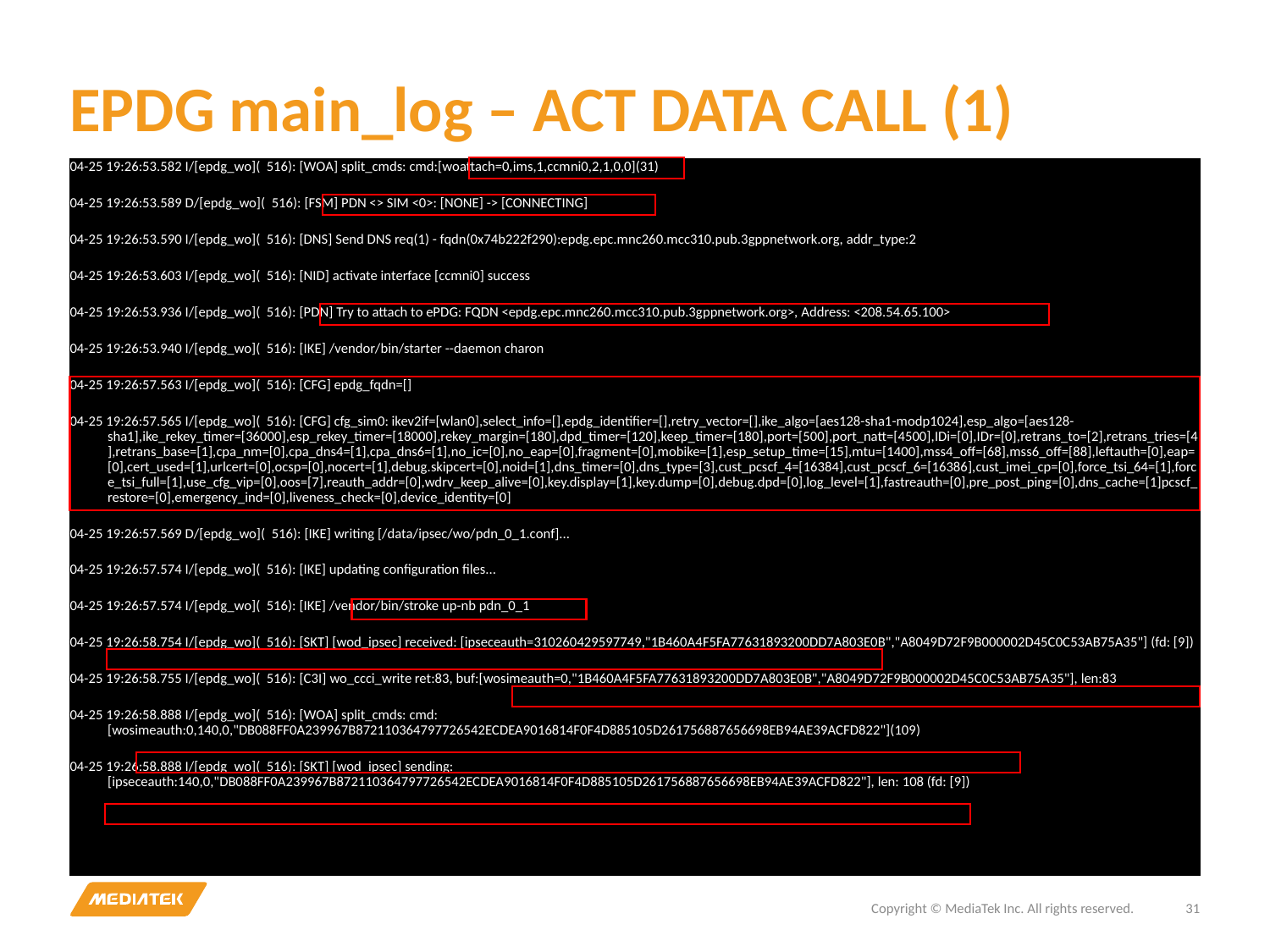

# EPDG main_log – ACT DATA CALL (1)

04-25 19:26:53.582 I/[epdg_wo](  516): [WOA] split_cmds: cmd:[woattach=0,ims,1,ccmni0,2,1,0,0](31)
04-25 19:26:53.589 D/[epdg_wo](  516): [FSM] PDN <> SIM <0>: [NONE] -> [CONNECTING]
04-25 19:26:53.590 I/[epdg_wo](  516): [DNS] Send DNS req(1) - fqdn(0x74b222f290):epdg.epc.mnc260.mcc310.pub.3gppnetwork.org, addr_type:2
04-25 19:26:53.603 I/[epdg_wo](  516): [NID] activate interface [ccmni0] success
04-25 19:26:53.936 I/[epdg_wo](  516): [PDN] Try to attach to ePDG: FQDN <epdg.epc.mnc260.mcc310.pub.3gppnetwork.org>, Address: <208.54.65.100>
04-25 19:26:53.940 I/[epdg_wo](  516): [IKE] /vendor/bin/starter --daemon charon
04-25 19:26:57.563 I/[epdg_wo](  516): [CFG] epdg_fqdn=[]
04-25 19:26:57.565 I/[epdg_wo](  516): [CFG] cfg_sim0: ikev2if=[wlan0],select_info=[],epdg_identifier=[],retry_vector=[],ike_algo=[aes128-sha1-modp1024],esp_algo=[aes128-sha1],ike_rekey_timer=[36000],esp_rekey_timer=[18000],rekey_margin=[180],dpd_timer=[120],keep_timer=[180],port=[500],port_natt=[4500],IDi=[0],IDr=[0],retrans_to=[2],retrans_tries=[4],retrans_base=[1],cpa_nm=[0],cpa_dns4=[1],cpa_dns6=[1],no_ic=[0],no_eap=[0],fragment=[0],mobike=[1],esp_setup_time=[15],mtu=[1400],mss4_off=[68],mss6_off=[88],leftauth=[0],eap=[0],cert_used=[1],urlcert=[0],ocsp=[0],nocert=[1],debug.skipcert=[0],noid=[1],dns_timer=[0],dns_type=[3],cust_pcscf_4=[16384],cust_pcscf_6=[16386],cust_imei_cp=[0],force_tsi_64=[1],force_tsi_full=[1],use_cfg_vip=[0],oos=[7],reauth_addr=[0],wdrv_keep_alive=[0],key.display=[1],key.dump=[0],debug.dpd=[0],log_level=[1],fastreauth=[0],pre_post_ping=[0],dns_cache=[1]pcscf_restore=[0],emergency_ind=[0],liveness_check=[0],device_identity=[0]
04-25 19:26:57.569 D/[epdg_wo](  516): [IKE] writing [/data/ipsec/wo/pdn_0_1.conf]...
04-25 19:26:57.574 I/[epdg_wo](  516): [IKE] updating configuration files...
04-25 19:26:57.574 I/[epdg_wo](  516): [IKE] /vendor/bin/stroke up-nb pdn_0_1
04-25 19:26:58.754 I/[epdg_wo](  516): [SKT] [wod_ipsec] received: [ipseceauth=310260429597749,"1B460A4F5FA77631893200DD7A803E0B","A8049D72F9B000002D45C0C53AB75A35"] (fd: [9])
04-25 19:26:58.755 I/[epdg_wo](  516): [C3I] wo_ccci_write ret:83, buf:[wosimeauth=0,"1B460A4F5FA77631893200DD7A803E0B","A8049D72F9B000002D45C0C53AB75A35"], len:83
04-25 19:26:58.888 I/[epdg_wo](  516): [WOA] split_cmds: cmd:[wosimeauth:0,140,0,"DB088FF0A239967B872110364797726542ECDEA9016814F0F4D885105D261756887656698EB94AE39ACFD822"](109)
04-25 19:26:58.888 I/[epdg_wo](  516): [SKT] [wod_ipsec] sending: [ipseceauth:140,0,"DB088FF0A239967B872110364797726542ECDEA9016814F0F4D885105D261756887656698EB94AE39ACFD822"], len: 108 (fd: [9])

Copyright © MediaTek Inc. All rights reserved.
31